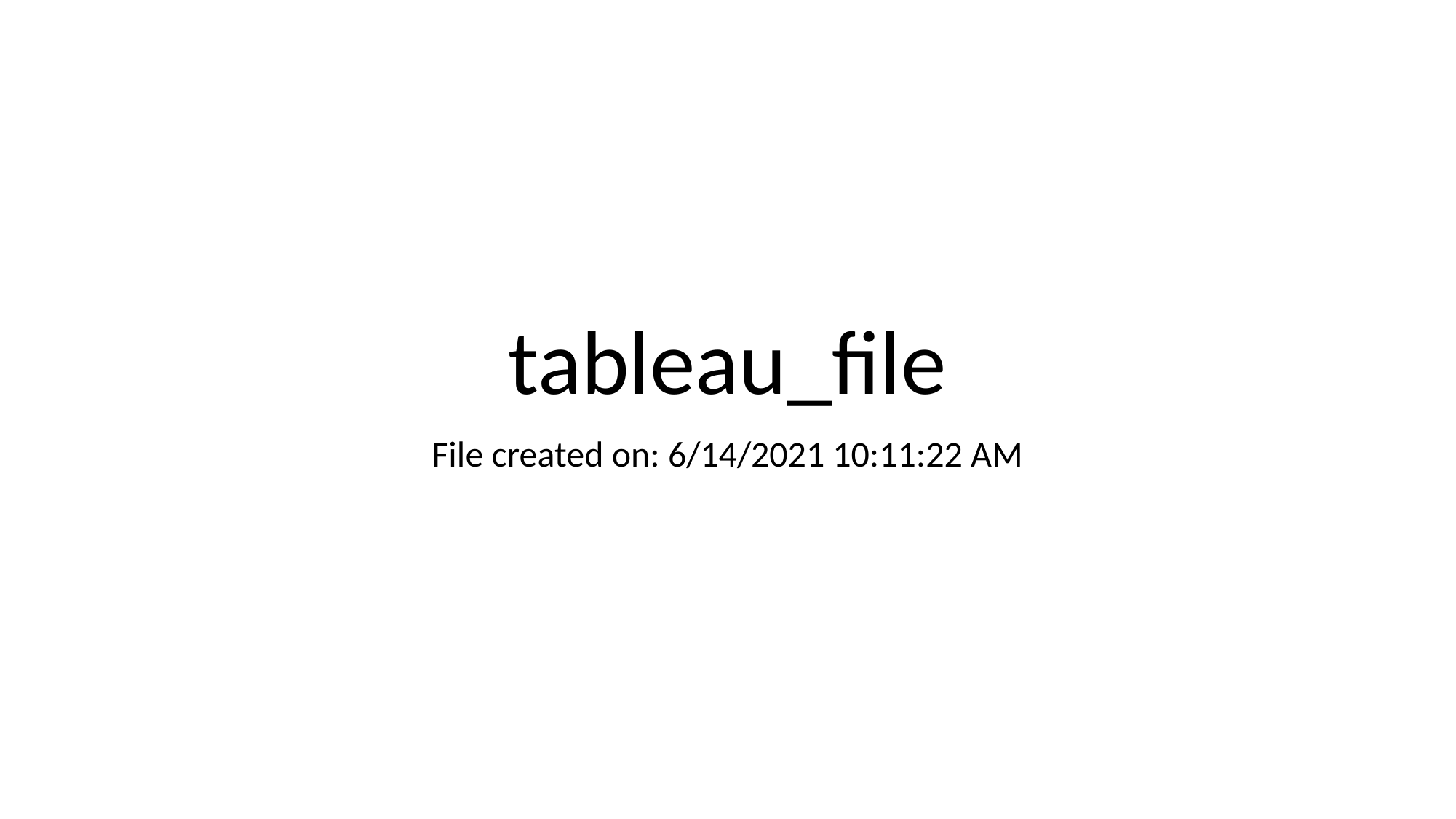

# tableau_file
File created on: 6/14/2021 10:11:22 AM